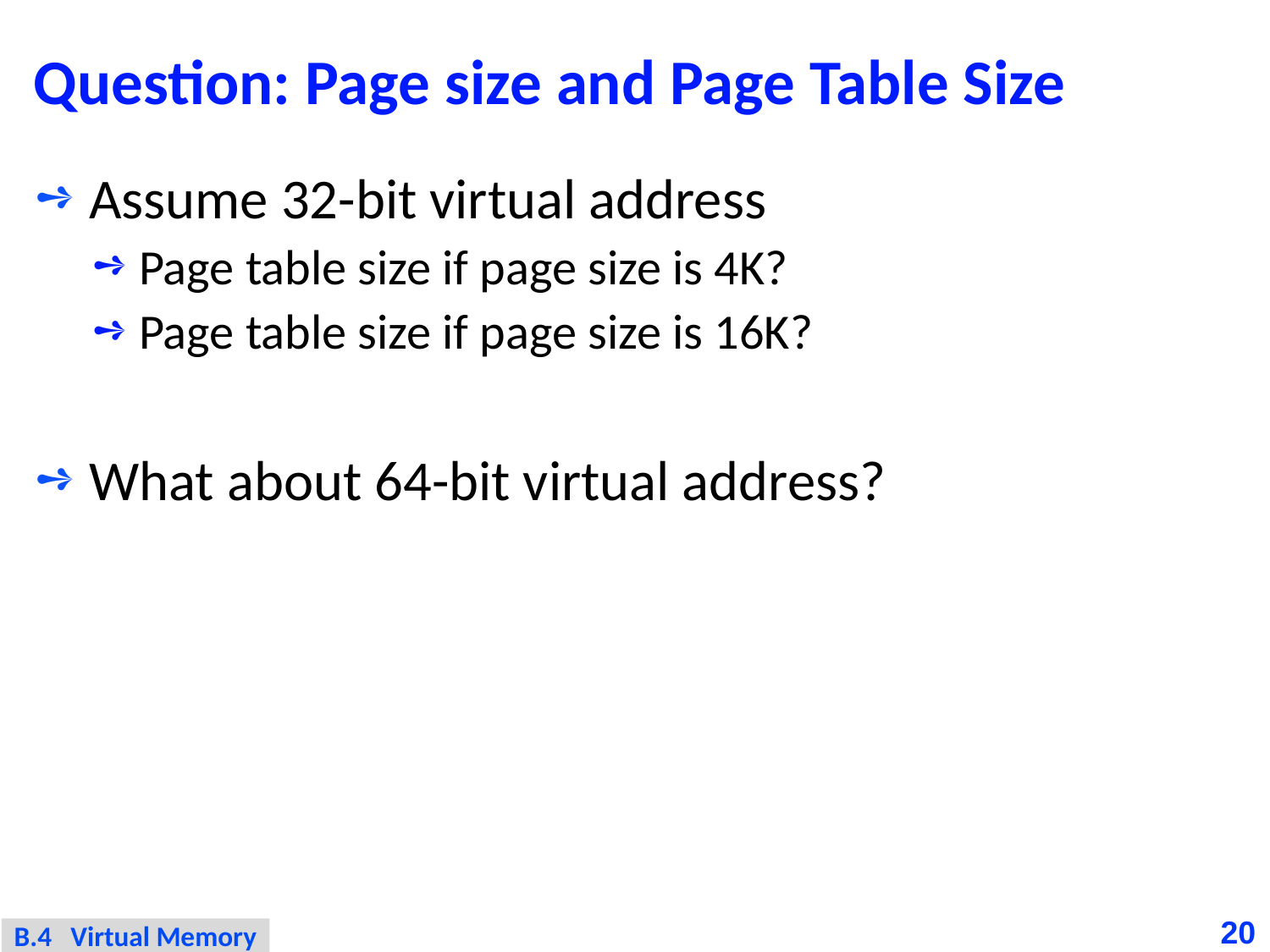

# Question: Page size and Page Table Size
Assume 32-bit virtual address
Page table size if page size is 4K?
Page table size if page size is 16K?

What about 64-bit virtual address?

20
B.4   Virtual Memory